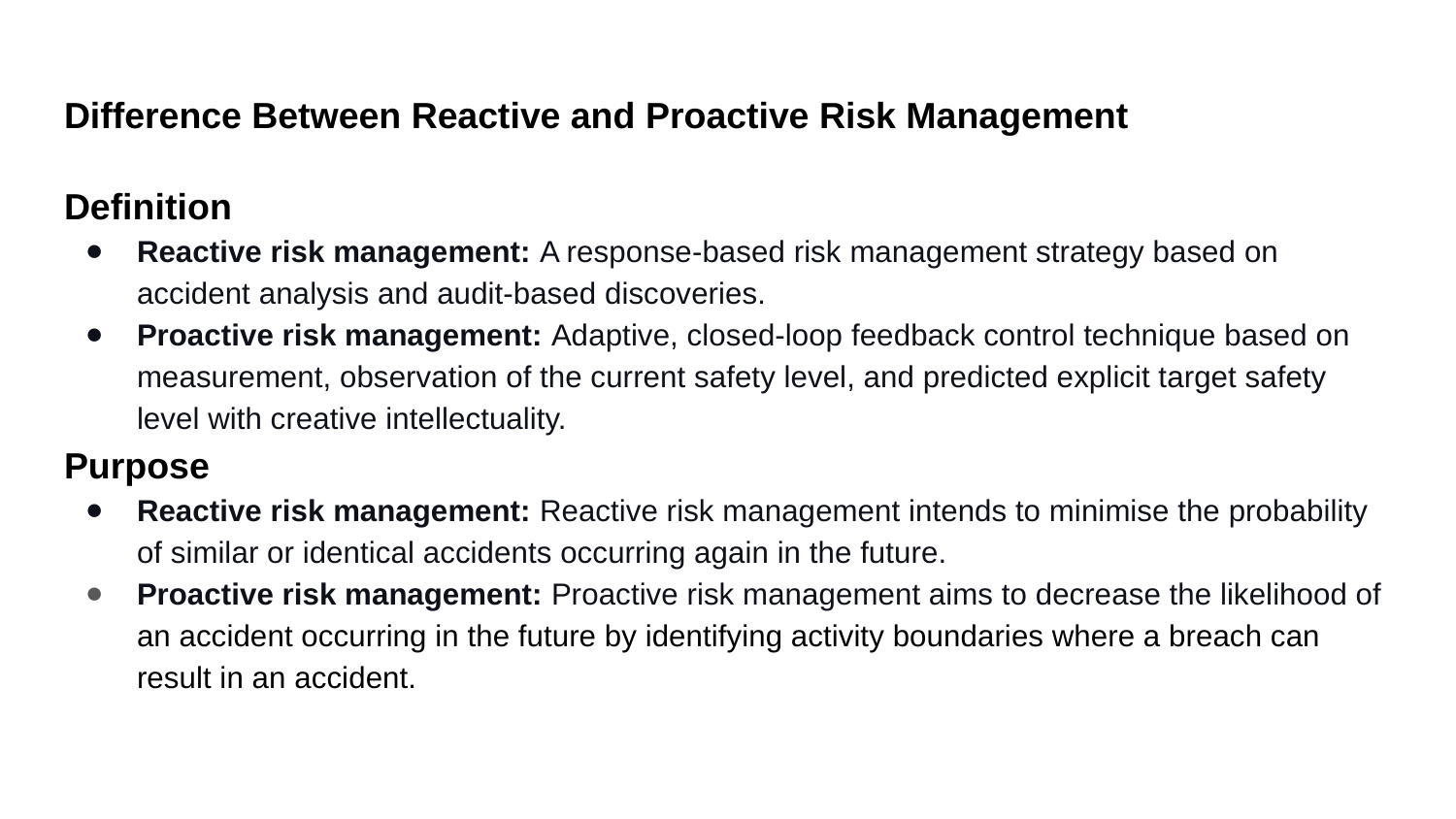

# Difference Between Reactive and Proactive Risk Management

Definition
Reactive risk management: A response-based risk management strategy based on accident analysis and audit-based discoveries.
Proactive risk management: Adaptive, closed-loop feedback control technique based on measurement, observation of the current safety level, and predicted explicit target safety level with creative intellectuality.
Purpose
Reactive risk management: Reactive risk management intends to minimise the probability of similar or identical accidents occurring again in the future.
Proactive risk management: Proactive risk management aims to decrease the likelihood of an accident occurring in the future by identifying activity boundaries where a breach can result in an accident.